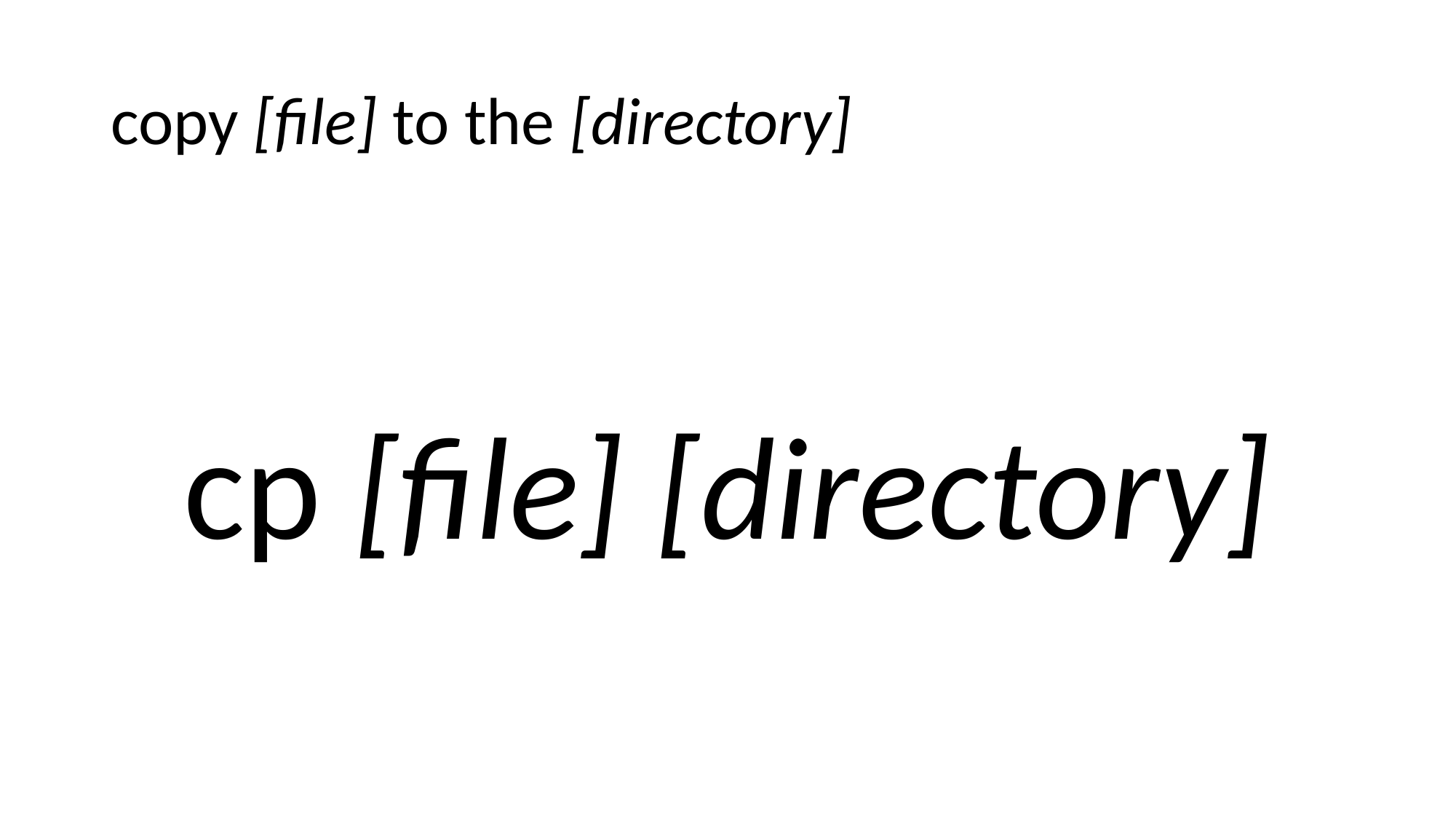

# copy [file] to the [directory]

cp [file] [directory]